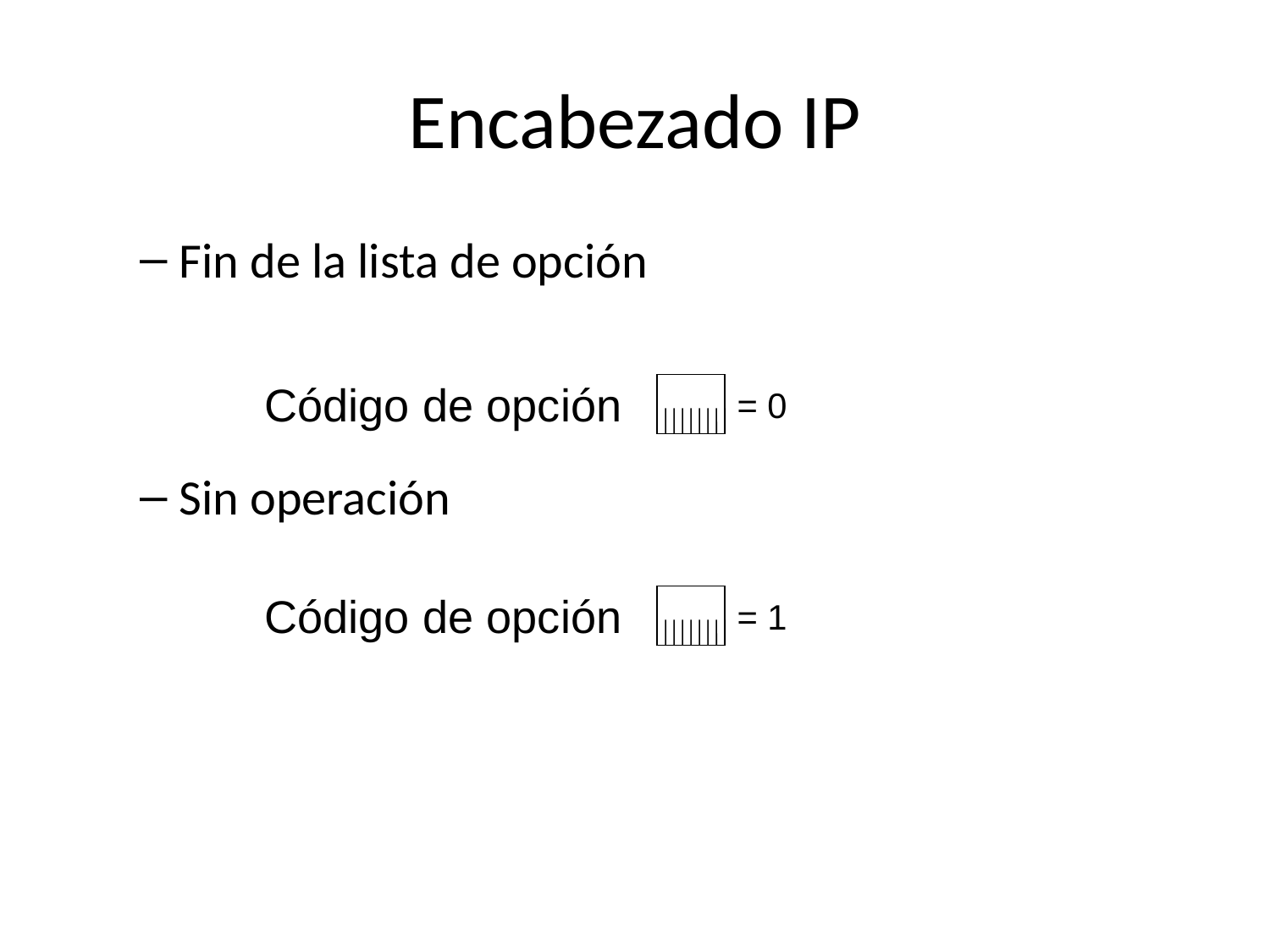

# Encabezado IP
Fin de la lista de opción

Sin operación
Código de opción

= 0
Código de opción

= 1